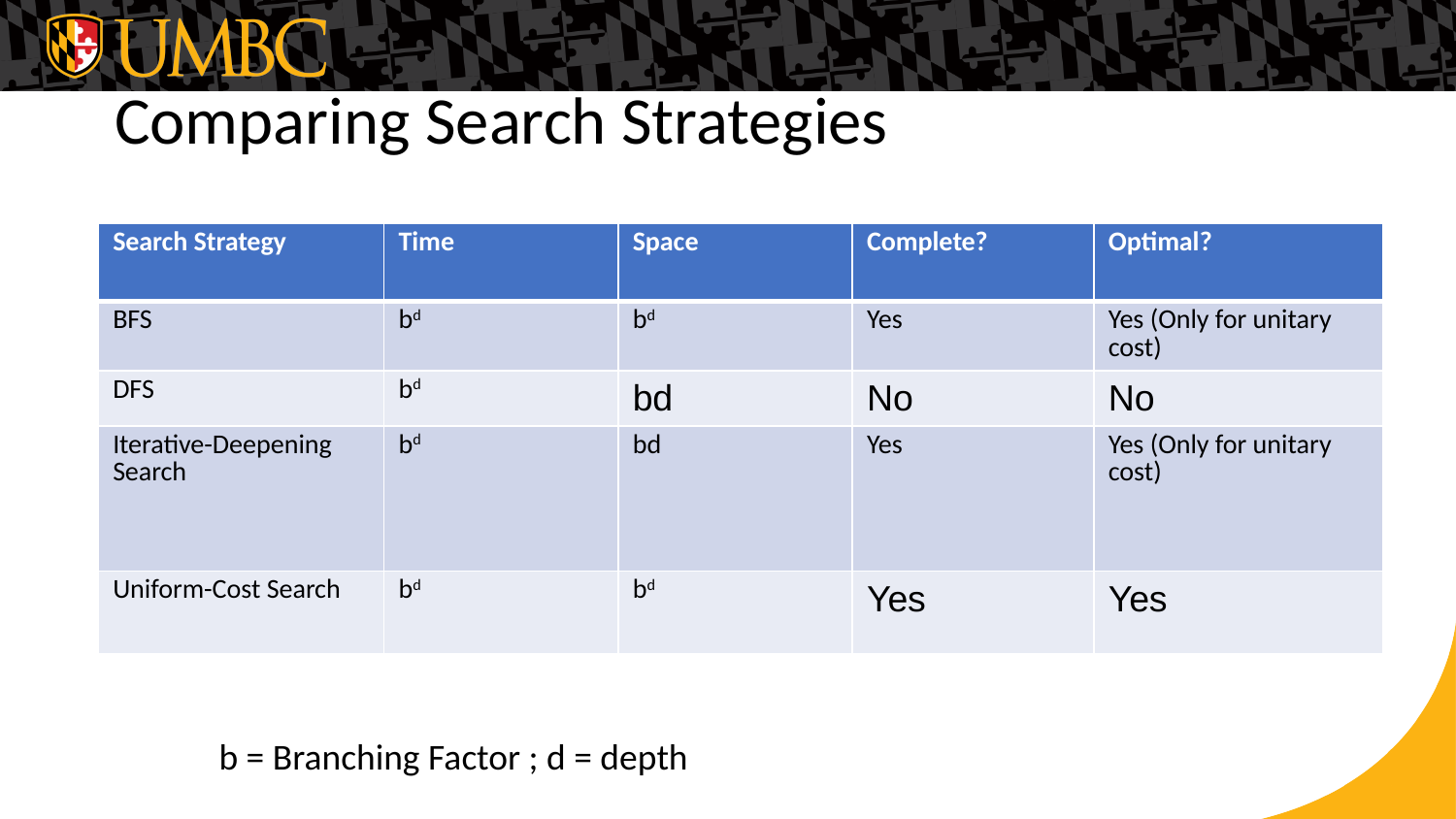

# Comparing Search Strategies
| Search Strategy | Time | Space | Complete? | Optimal? |
| --- | --- | --- | --- | --- |
| BFS | bd | bd | Yes | Yes (Only for unitary cost) |
| DFS | bd | bd | No | No |
| Iterative-Deepening Search | bd | bd | Yes | Yes (Only for unitary cost) |
| Uniform-Cost Search | bd | bd | Yes | Yes |
b = Branching Factor ; d = depth